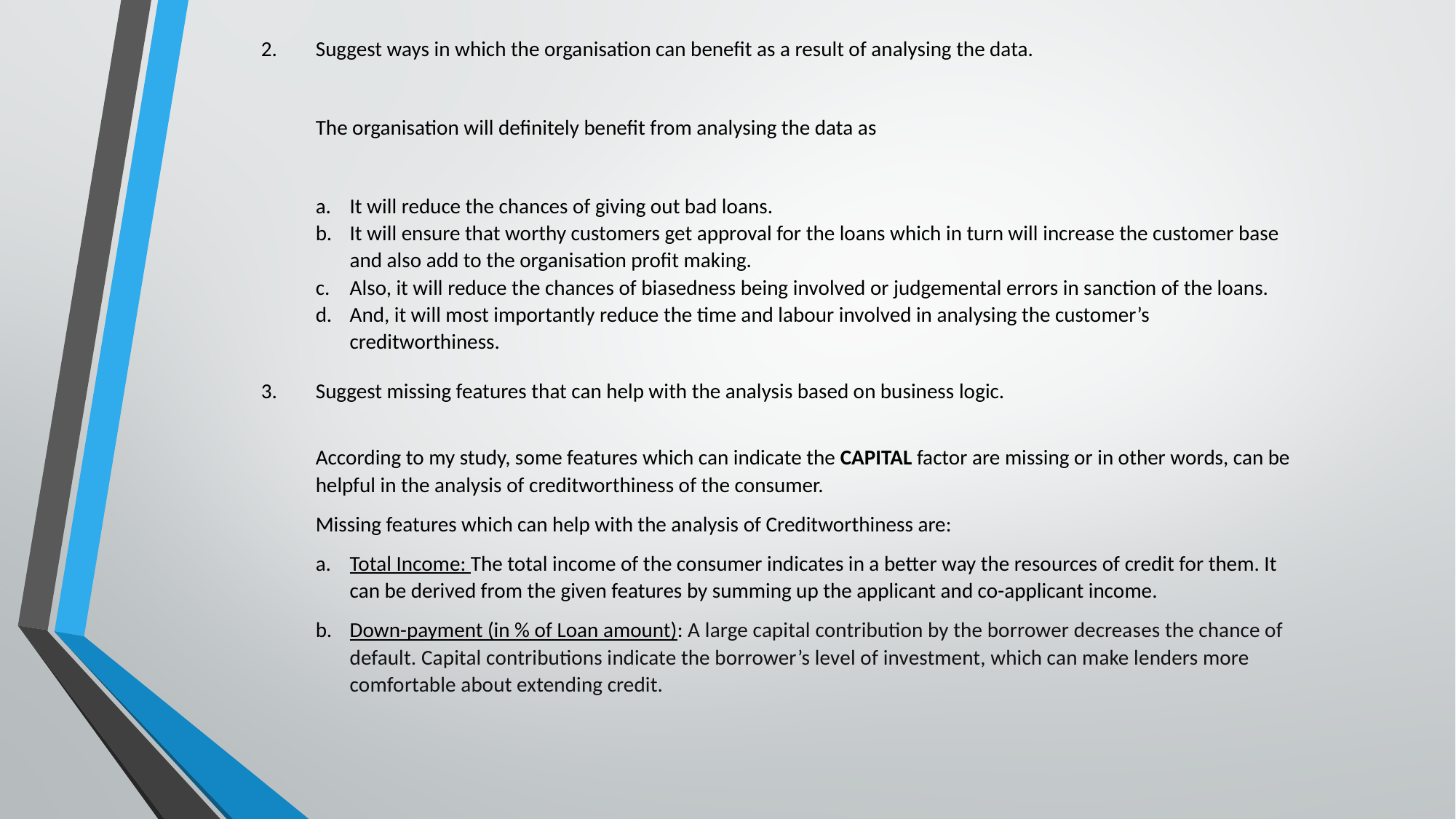

2. 	Suggest ways in which the organisation can benefit as a result of analysing the data.

The organisation will definitely benefit from analysing the data as

It will reduce the chances of giving out bad loans.
It will ensure that worthy customers get approval for the loans which in turn will increase the customer base and also add to the organisation profit making.
Also, it will reduce the chances of biasedness being involved or judgemental errors in sanction of the loans.
And, it will most importantly reduce the time and labour involved in analysing the customer’s creditworthiness.

3.	Suggest missing features that can help with the analysis based on business logic.

According to my study, some features which can indicate the CAPITAL factor are missing or in other words, can be helpful in the analysis of creditworthiness of the consumer.
Missing features which can help with the analysis of Creditworthiness are:
Total Income: The total income of the consumer indicates in a better way the resources of credit for them. It can be derived from the given features by summing up the applicant and co-applicant income.
Down-payment (in % of Loan amount): A large capital contribution by the borrower decreases the chance of default. Capital contributions indicate the borrower’s level of investment, which can make lenders more comfortable about extending credit.